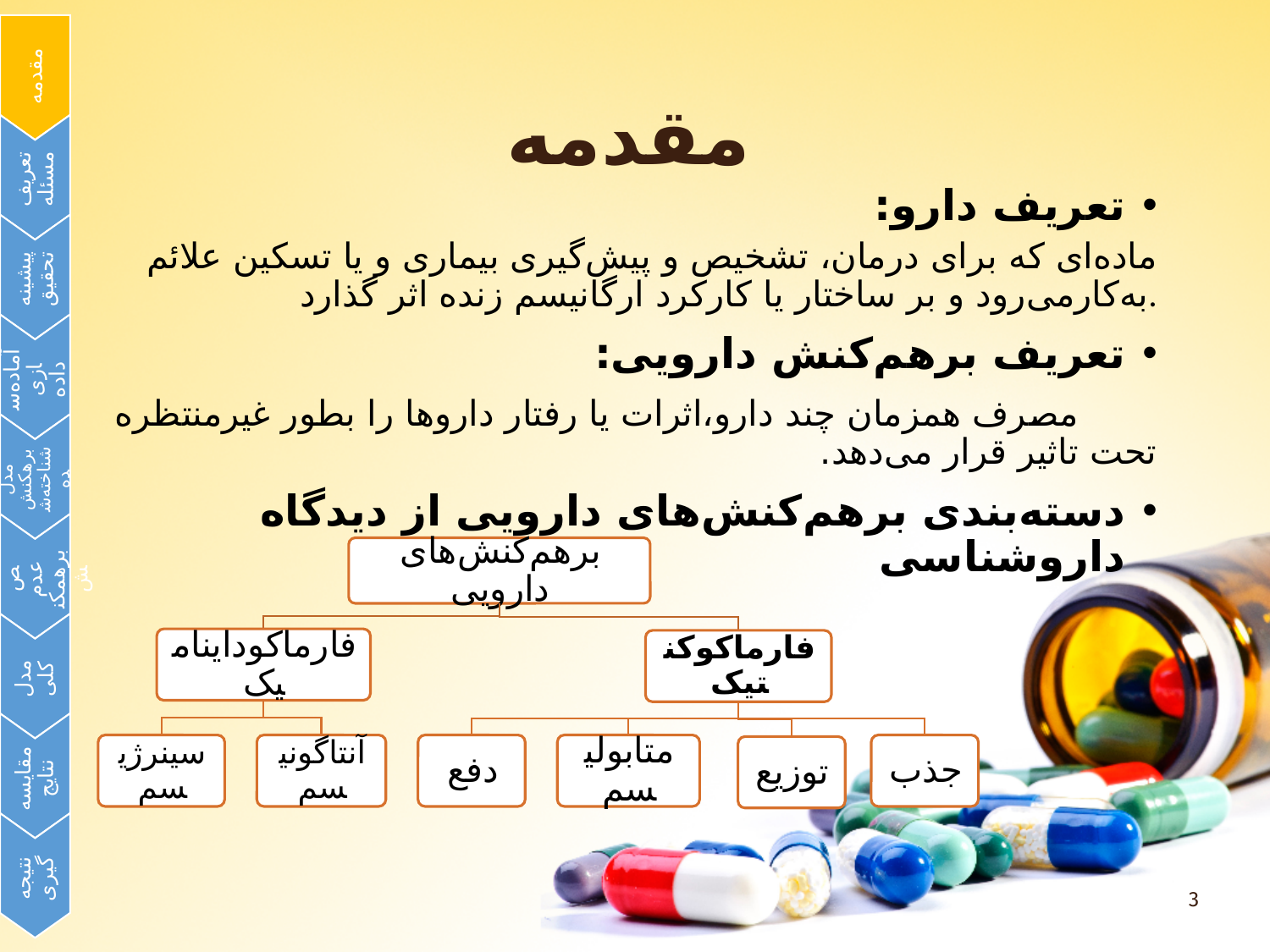

# مقدمه
تعریف دارو:
ماده‌ای که برای درمان، تشخیص و پیش‏‌گیری بیماری و یا تسکین علائم به‌کارمی‌رود و بر ساختار یا کارکرد ارگانیسم زنده اثر گذارد.
تعریف برهم‌کنش دارویی:
       مصرف همزمان چند دارو،اثرات یا رفتار داروها را بطور غیرمنتظره تحت تاثیر قرار می‌دهد.
دسته‌بندی برهم‌کنش‌های دارویی از دیدگاه داروشناسی
مقایسه نتایج
مدل کلی
تشخیص عدم برهمکنش
پیشینه تحقیق
نتیجه گیری
مدل برهکنش شناخته‌شده
آماده‌سازی داده
تعریف مسئله
مقدمه
برهم‌کنش‌های دارویی
فارماکوداینامیک
سینرژیسم
آنتاگونیسم
فارماکوکنتیک
دفع
متابولیسم
توزیع
جذب
3